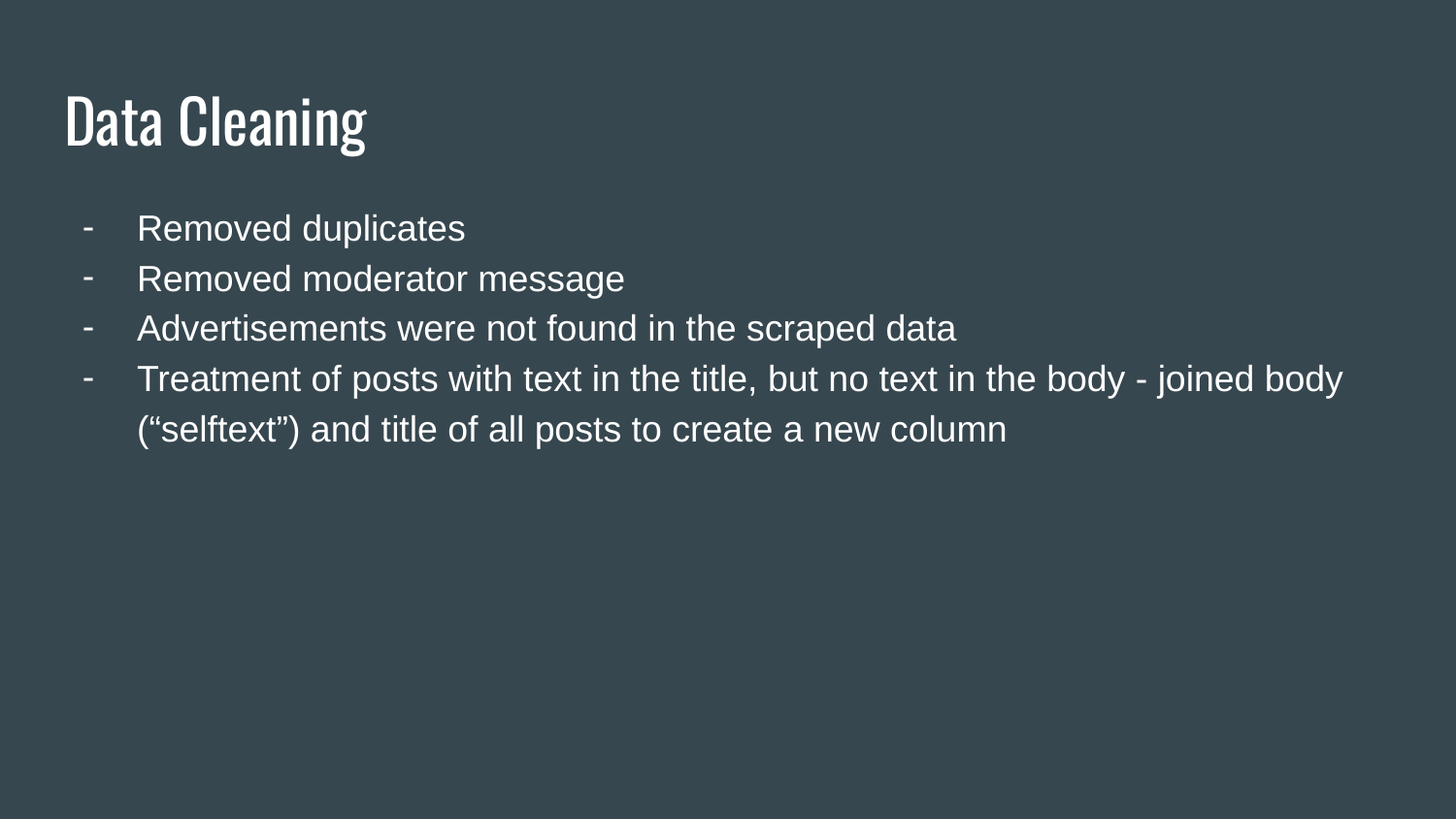

# Data Cleaning
Removed duplicates
Removed moderator message
Advertisements were not found in the scraped data
Treatment of posts with text in the title, but no text in the body - joined body (“selftext”) and title of all posts to create a new column